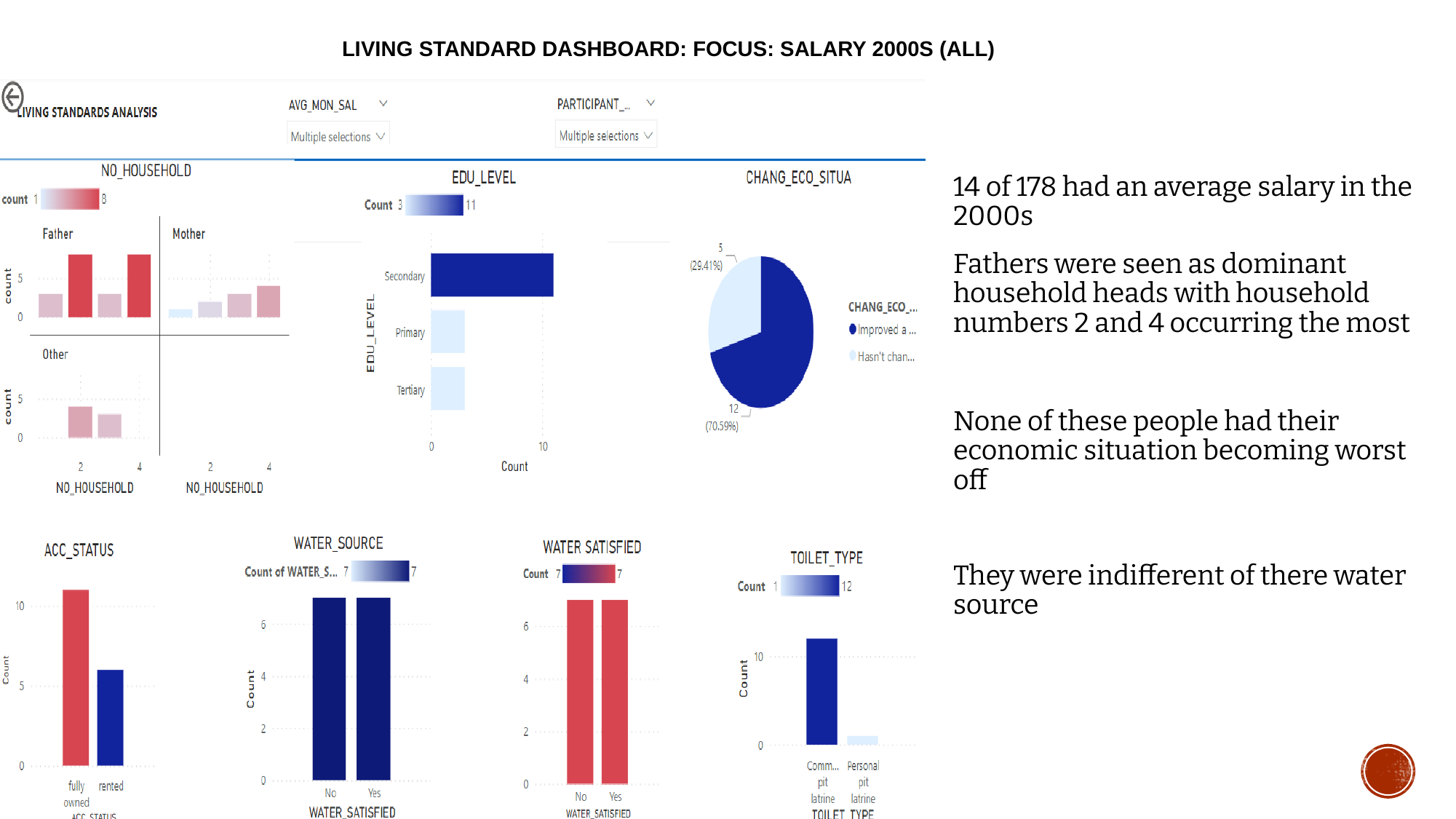

# LIVING STANDARD DASHBOARD: Focus: Salary 2000s (all)

14 of 178 had an average salary in the 2000s
Fathers were seen as dominant household heads with household numbers 2 and 4 occurring the most

None of these people had their economic situation becoming worst off

They were indifferent of there water source